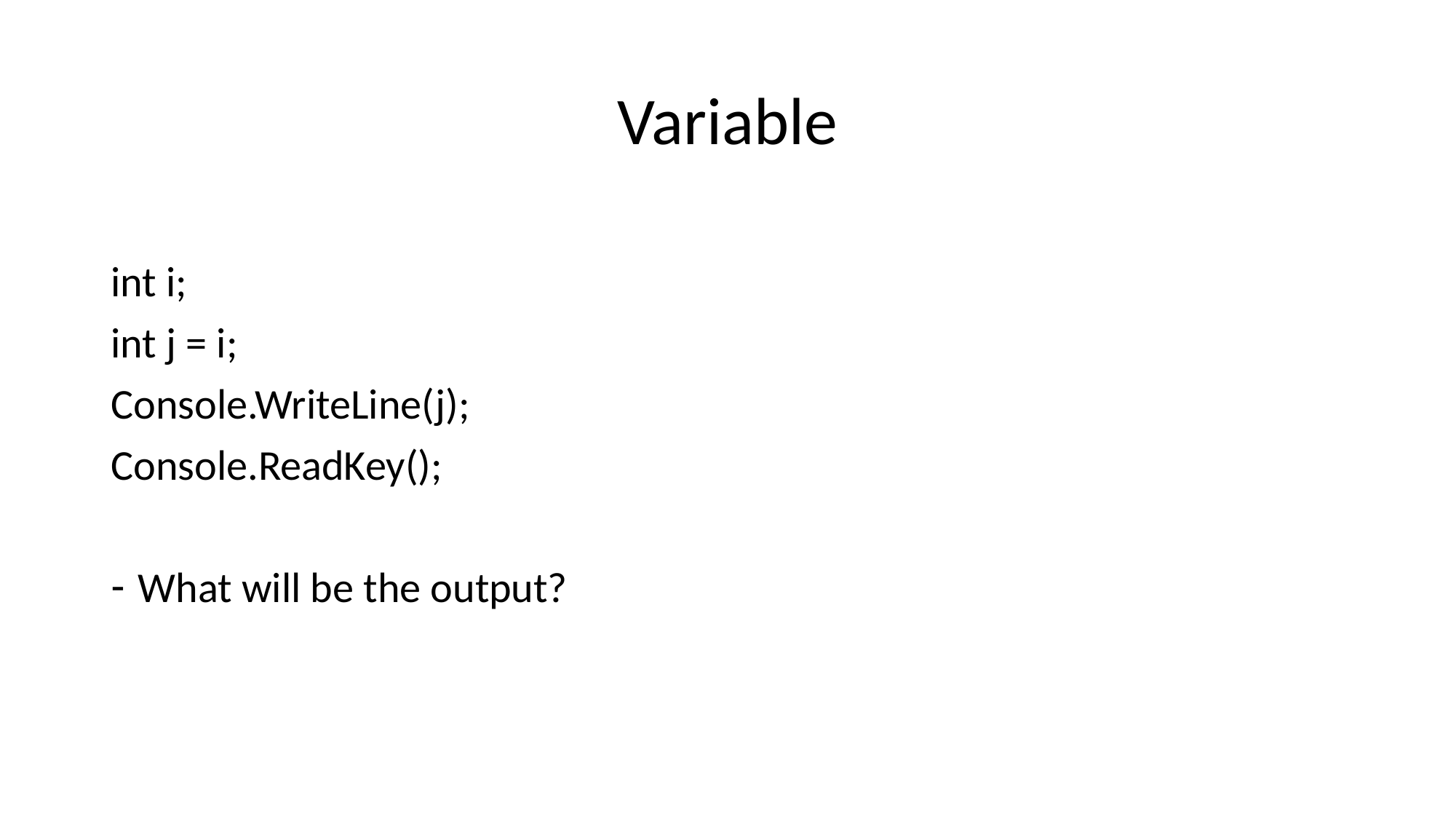

# Variable

int i;
int j = i;
Console.WriteLine(j);
Console.ReadKey();

What will be the output?